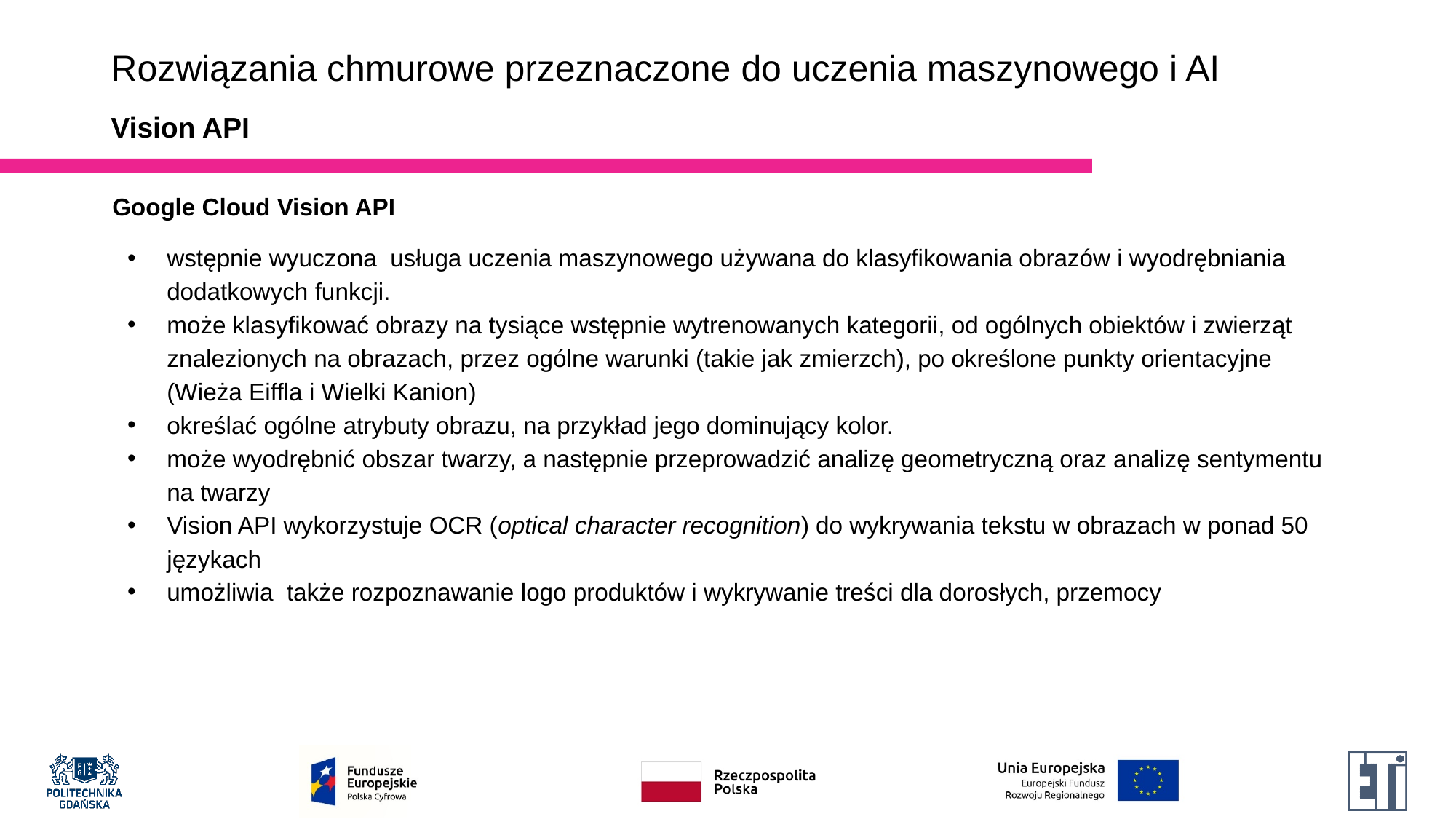

# Rozwiązania chmurowe przeznaczone do uczenia maszynowego i AI
Vision API
Google Cloud Vision API
wstępnie wyuczona  usługa uczenia maszynowego używana do klasyfikowania obrazów i wyodrębniania dodatkowych funkcji.
może klasyfikować obrazy na tysiące wstępnie wytrenowanych kategorii, od ogólnych obiektów i zwierząt znalezionych na obrazach, przez ogólne warunki (takie jak zmierzch), po określone punkty orientacyjne (Wieża Eiffla i Wielki Kanion)
określać ogólne atrybuty obrazu, na przykład jego dominujący kolor.
może wyodrębnić obszar twarzy, a następnie przeprowadzić analizę geometryczną oraz analizę sentymentu na twarzy
Vision API wykorzystuje OCR (optical character recognition) do wykrywania tekstu w obrazach w ponad 50 językach
umożliwia  także rozpoznawanie logo produktów i wykrywanie treści dla dorosłych, przemocy